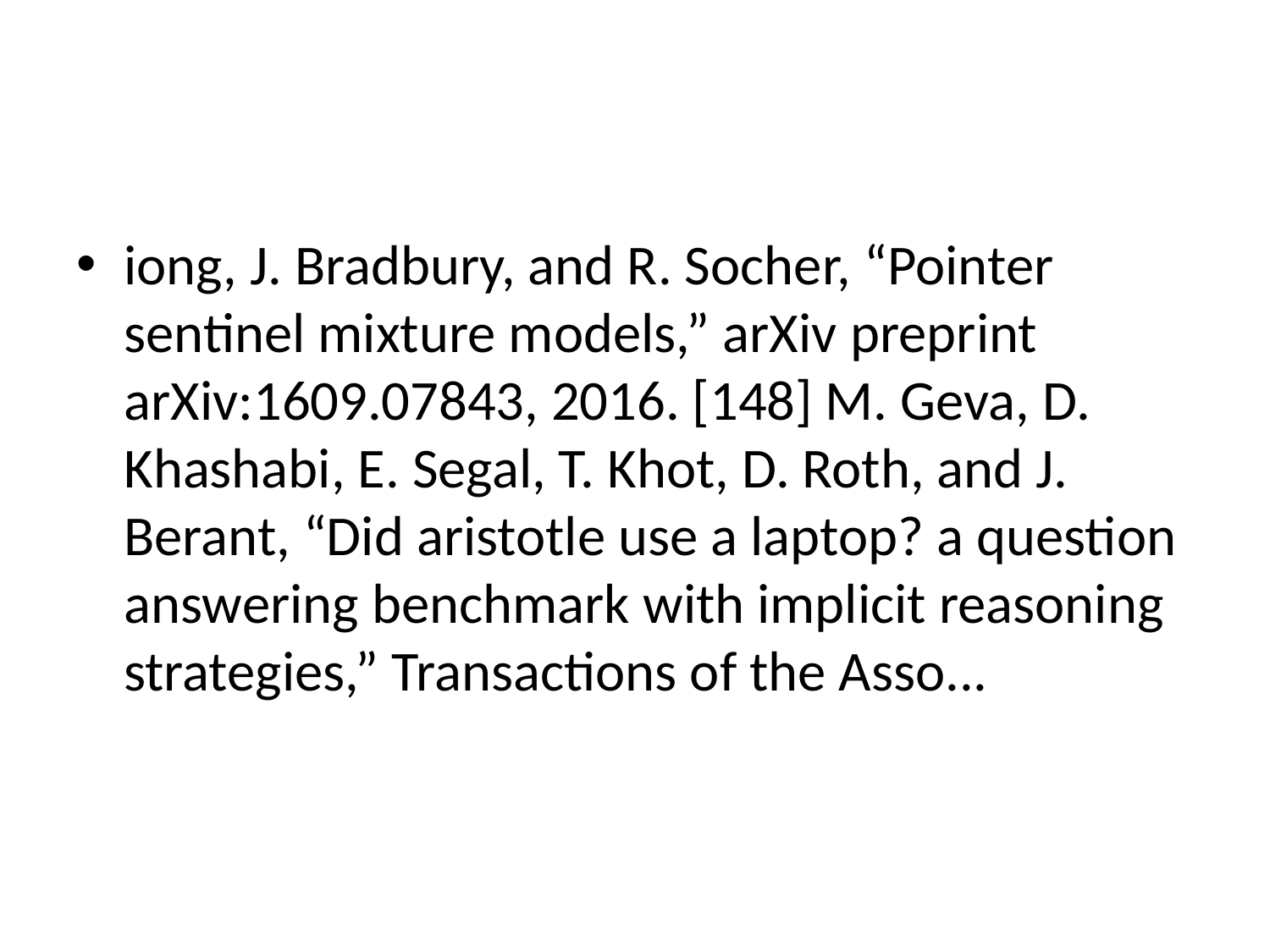

#
iong, J. Bradbury, and R. Socher, “Pointer sentinel mixture models,” arXiv preprint arXiv:1609.07843, 2016. [148] M. Geva, D. Khashabi, E. Segal, T. Khot, D. Roth, and J. Berant, “Did aristotle use a laptop? a question answering benchmark with implicit reasoning strategies,” Transactions of the Asso...